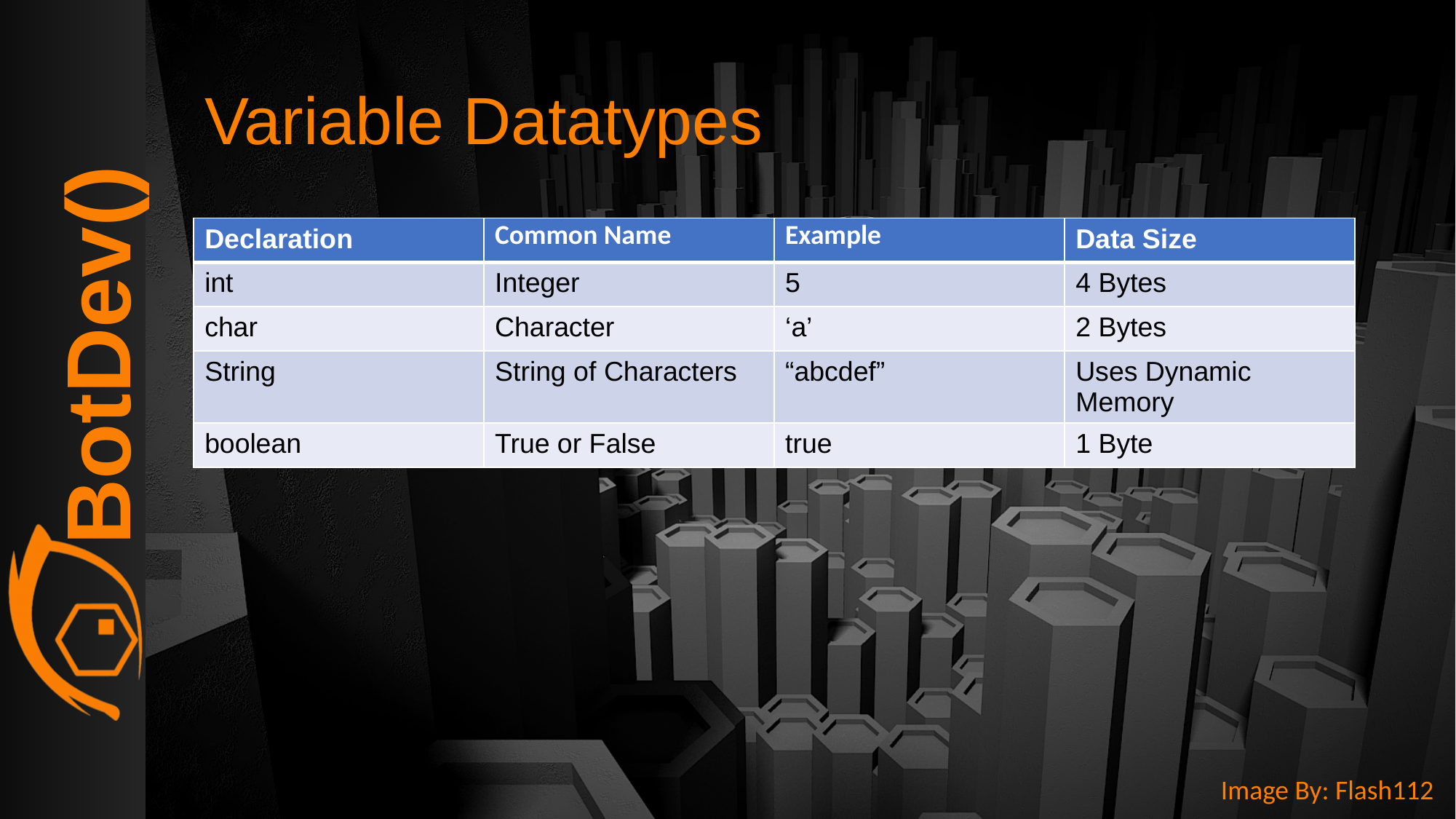

# Variable Datatypes
| Declaration | Common Name | Example | Data Size |
| --- | --- | --- | --- |
| int | Integer | 5 | 4 Bytes |
| char | Character | ‘a’ | 2 Bytes |
| String | String of Characters | “abcdef” | Uses Dynamic Memory |
| boolean | True or False | true | 1 Byte |